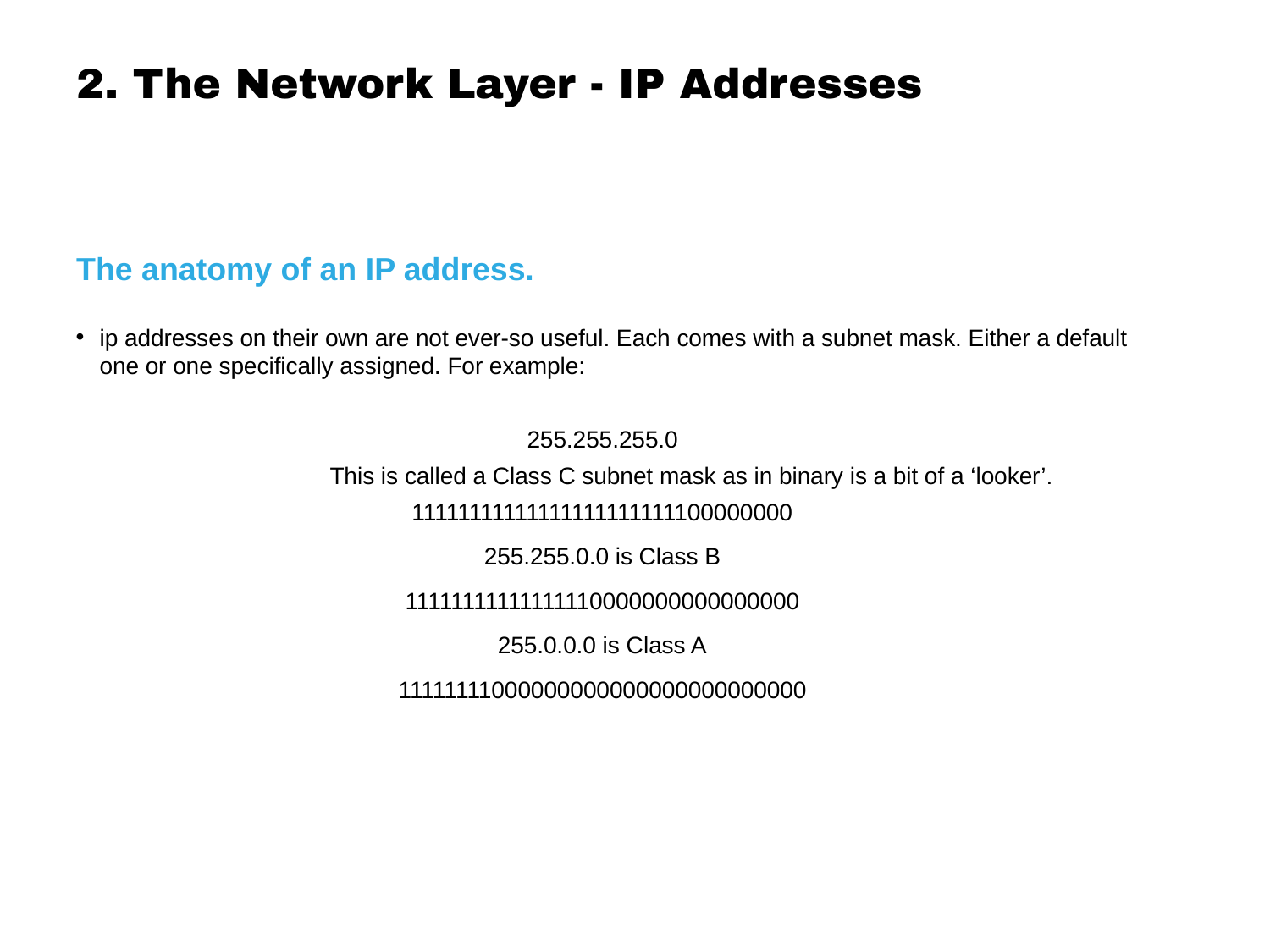

# 2. The Network Layer - IP Addresses
The anatomy of an IP address.
ip addresses on their own are not ever-so useful. Each comes with a subnet mask. Either a default one or one specifically assigned. For example:

255.255.255.0
		This is called a Class C subnet mask as in binary is a bit of a ‘looker’.
11111111111111111111111100000000
255.255.0.0 is Class B
11111111111111110000000000000000
255.0.0.0 is Class A
11111111000000000000000000000000